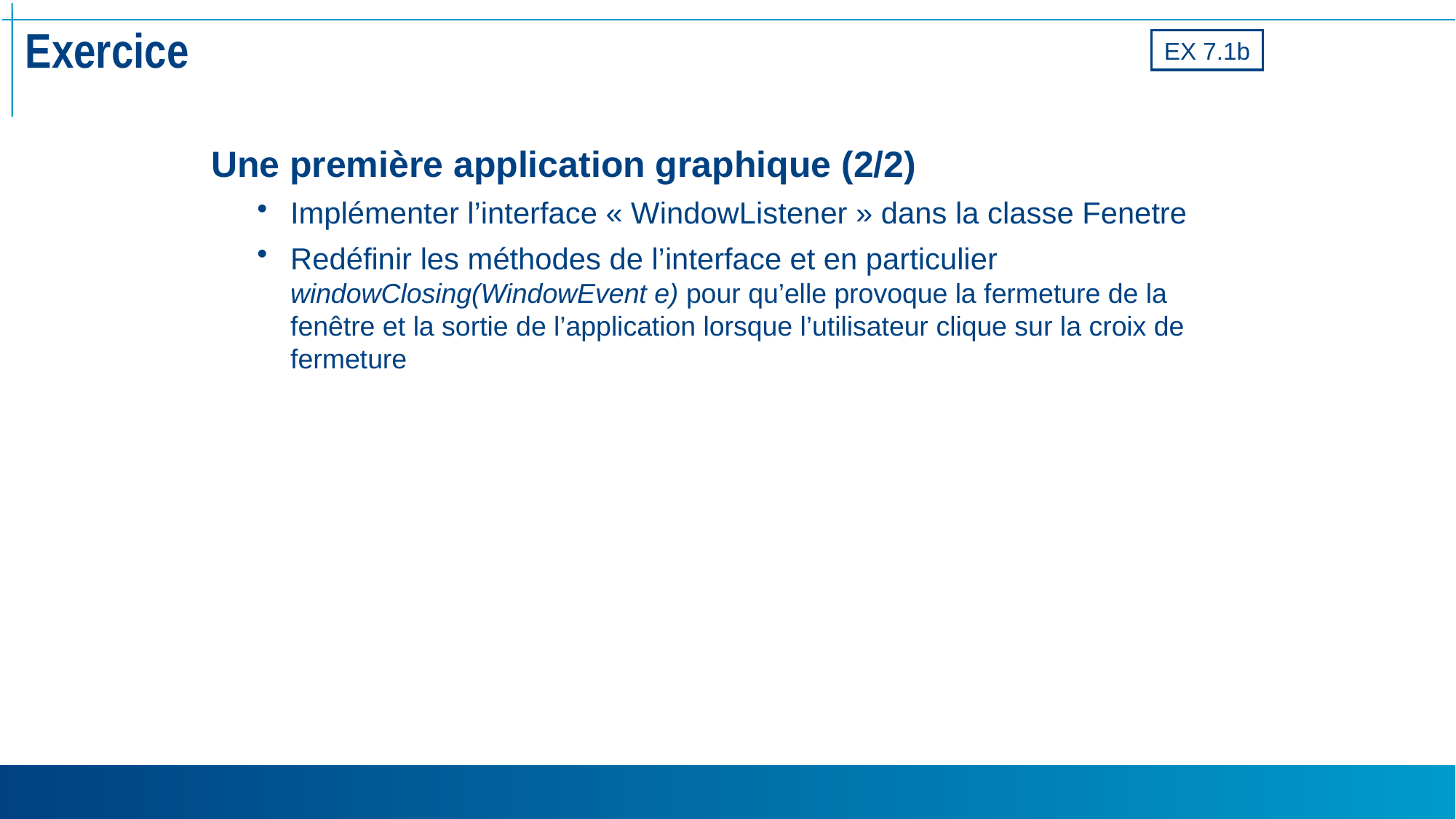

# Exercice
EX 7.1b
Une première application graphique (2/2)
Implémenter l’interface « WindowListener » dans la classe Fenetre
Redéfinir les méthodes de l’interface et en particulier windowClosing(WindowEvent e) pour qu’elle provoque la fermeture de la fenêtre et la sortie de l’application lorsque l’utilisateur clique sur la croix de fermeture